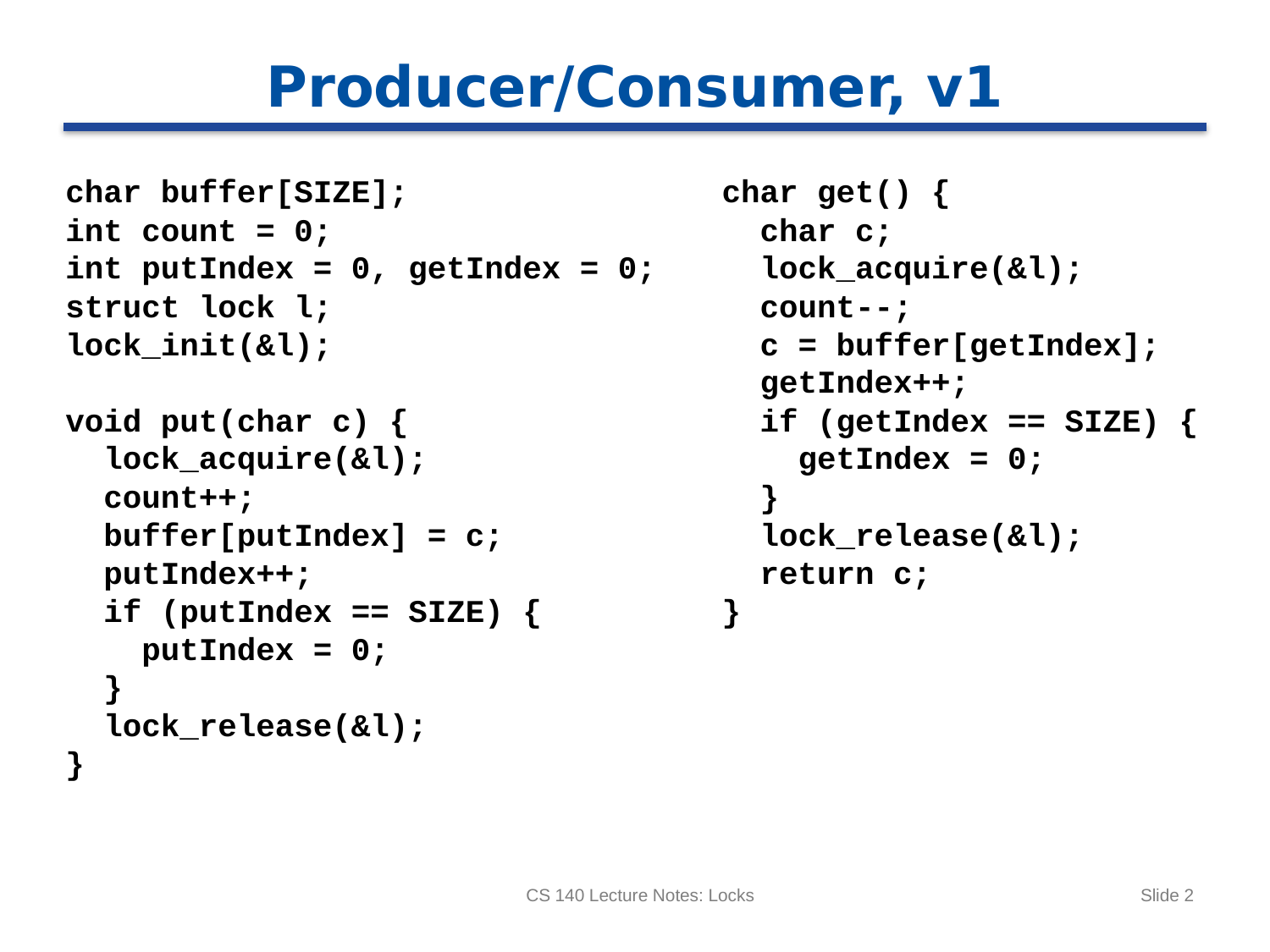

# Producer/Consumer, v1
char buffer[SIZE];
int count = 0;
int putIndex = 0, getIndex = 0;
struct lock l;
lock_init(&l);

void put(char c) {
  lock_acquire(&l);
  count++;
  buffer[putIndex] = c;
  putIndex++;
  if (putIndex == SIZE) {
    putIndex = 0;
  }
  lock_release(&l);
}
char get() {
  char c;
  lock_acquire(&l);
  count--;
  c = buffer[getIndex];
  getIndex++;
  if (getIndex == SIZE) {
    getIndex = 0;
  }
  lock_release(&l);
  return c;
}
CS 140 Lecture Notes: Locks
Slide 2